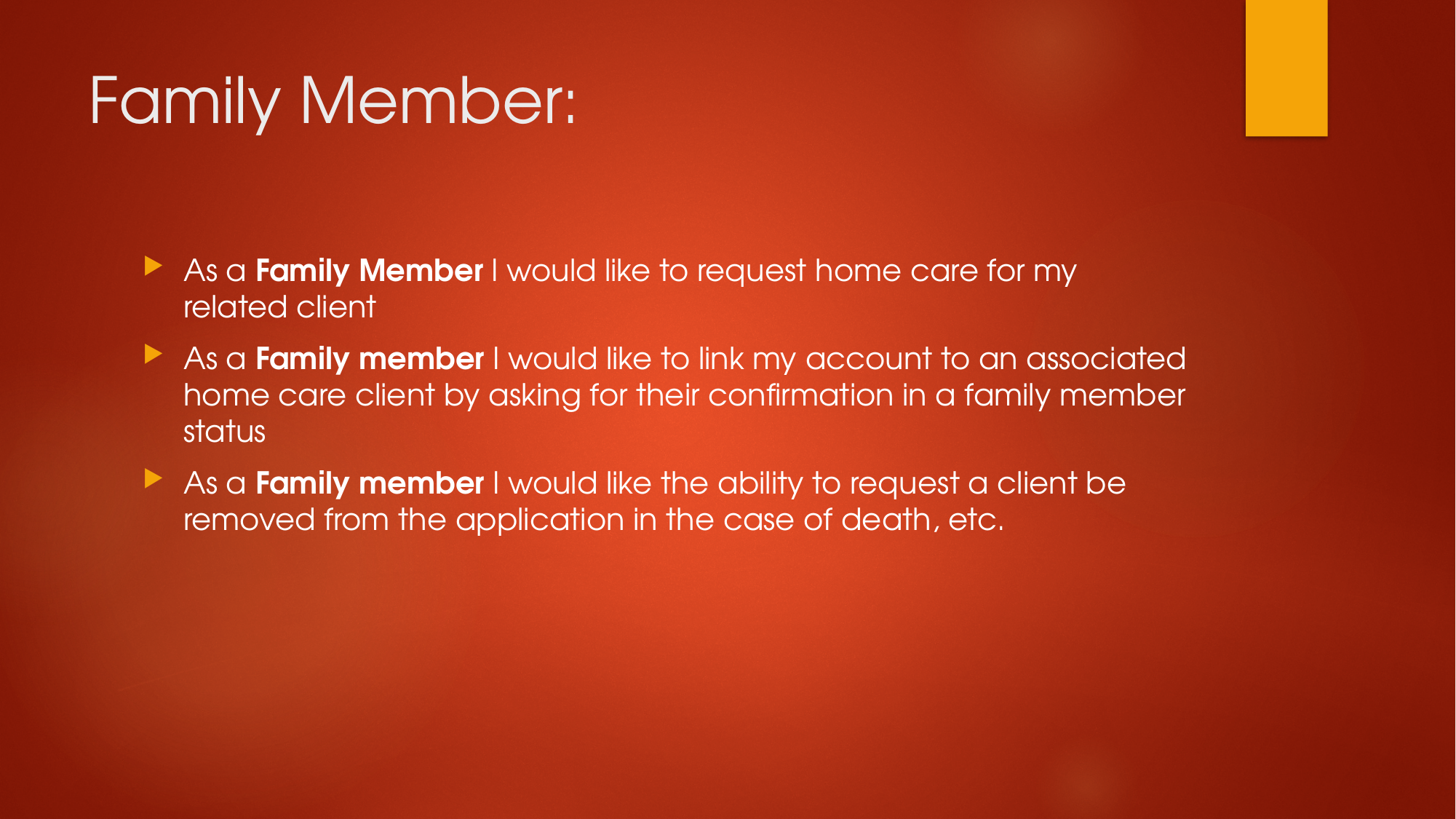

# Family Member:
As a Family Member I would like to request home care for my related client
As a Family member I would like to link my account to an associated home care client by asking for their confirmation in a family member status
As a Family member I would like the ability to request a client be removed from the application in the case of death, etc.